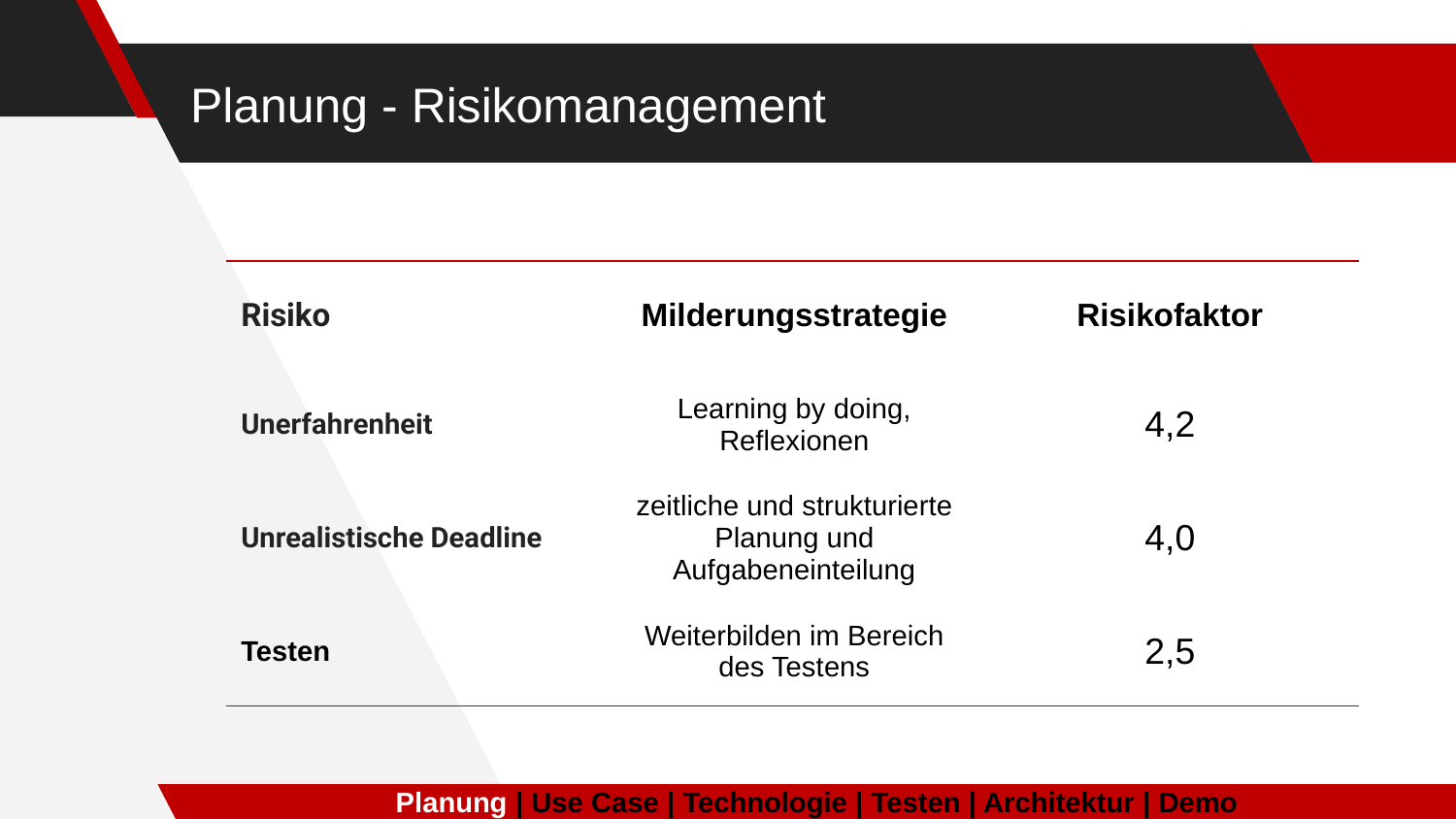

# Planung - Risikomanagement
| Risiko | Milderungsstrategie | Risikofaktor |
| --- | --- | --- |
| Unerfahrenheit | Learning by doing, Reflexionen | 4,2 |
| Unrealistische Deadline | zeitliche und strukturierte Planung und Aufgabeneinteilung | 4,0 |
| Testen | Weiterbilden im Bereich des Testens | 2,5 |
Planung | Use Case | Technologie | Testen | Architektur | Demo